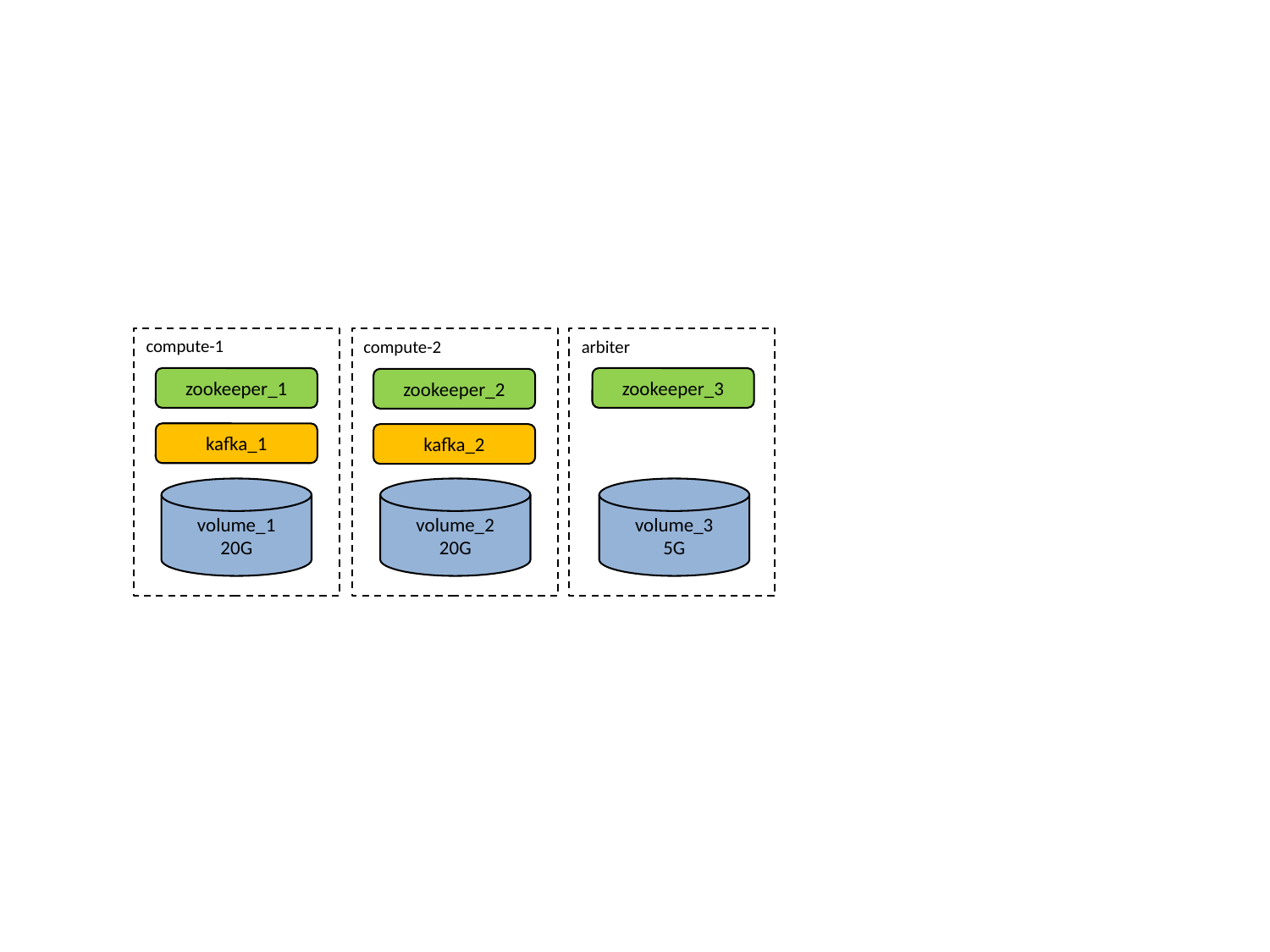

compute-1
compute-2
arbiter
zookeeper_1
zookeeper_3
zookeeper_2
kafka_1
kafka_2
volume_1
20G
volume_2
20G
volume_3
5G